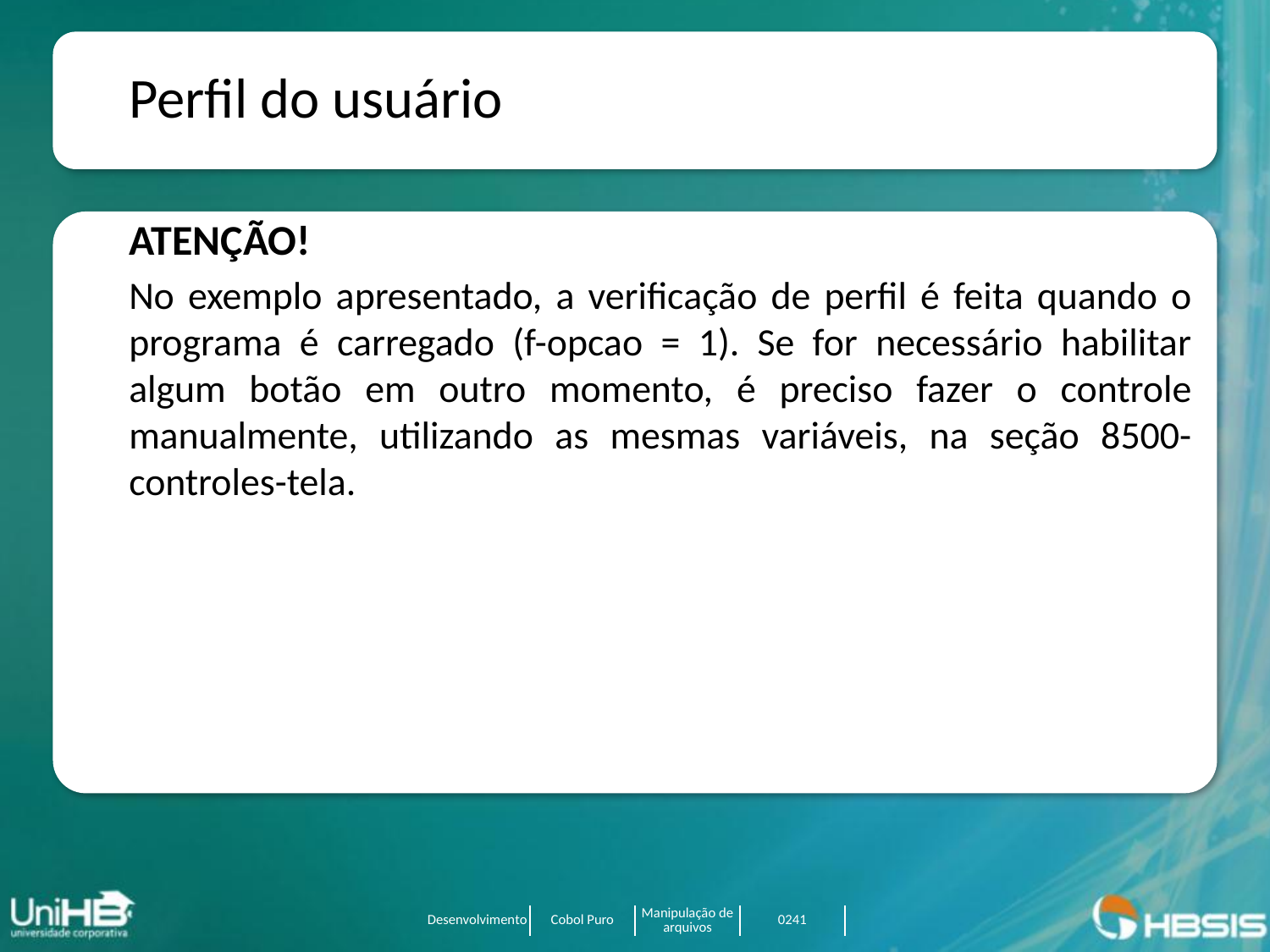

Perfil do usuário
ATENÇÃO!
No exemplo apresentado, a verificação de perfil é feita quando o programa é carregado (f-opcao = 1). Se for necessário habilitar algum botão em outro momento, é preciso fazer o controle manualmente, utilizando as mesmas variáveis, na seção 8500-controles-tela.